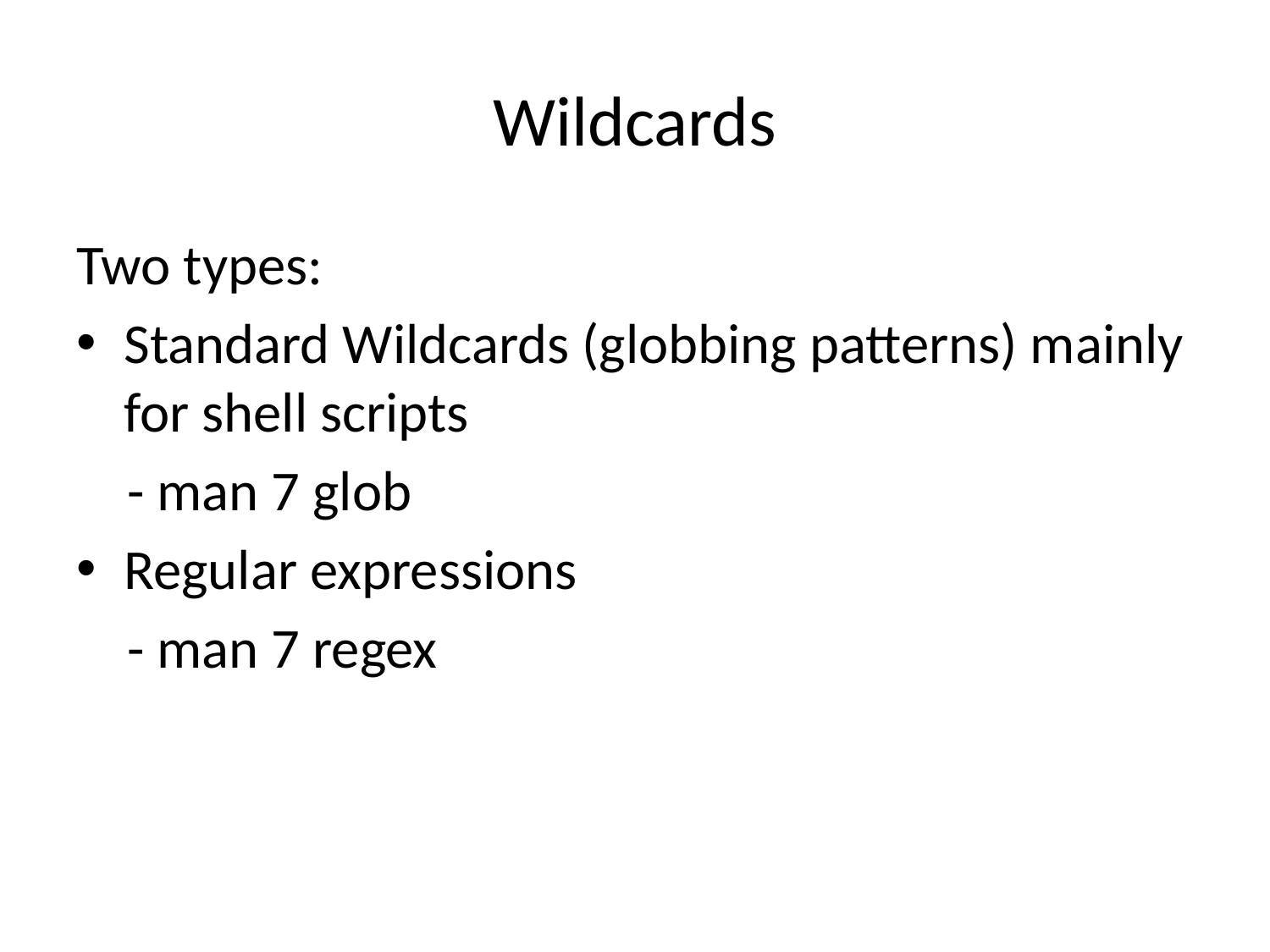

# Wildcards
Two types:
Standard Wildcards (globbing patterns) mainly for shell scripts
    - man 7 glob
Regular expressions
    - man 7 regex